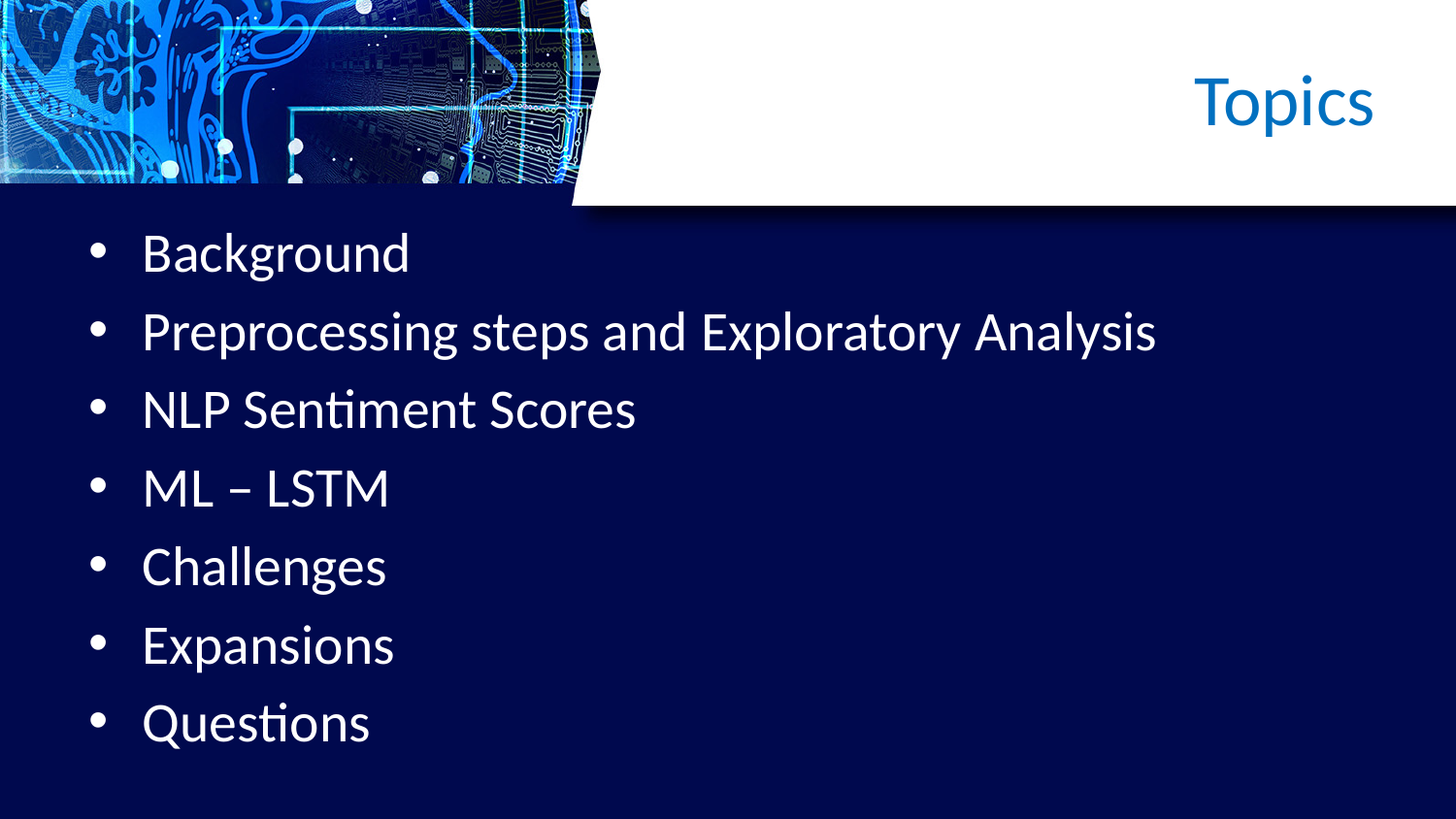

# Topics
Background
Preprocessing steps and Exploratory Analysis
NLP Sentiment Scores
ML – LSTM
Challenges
Expansions
Questions